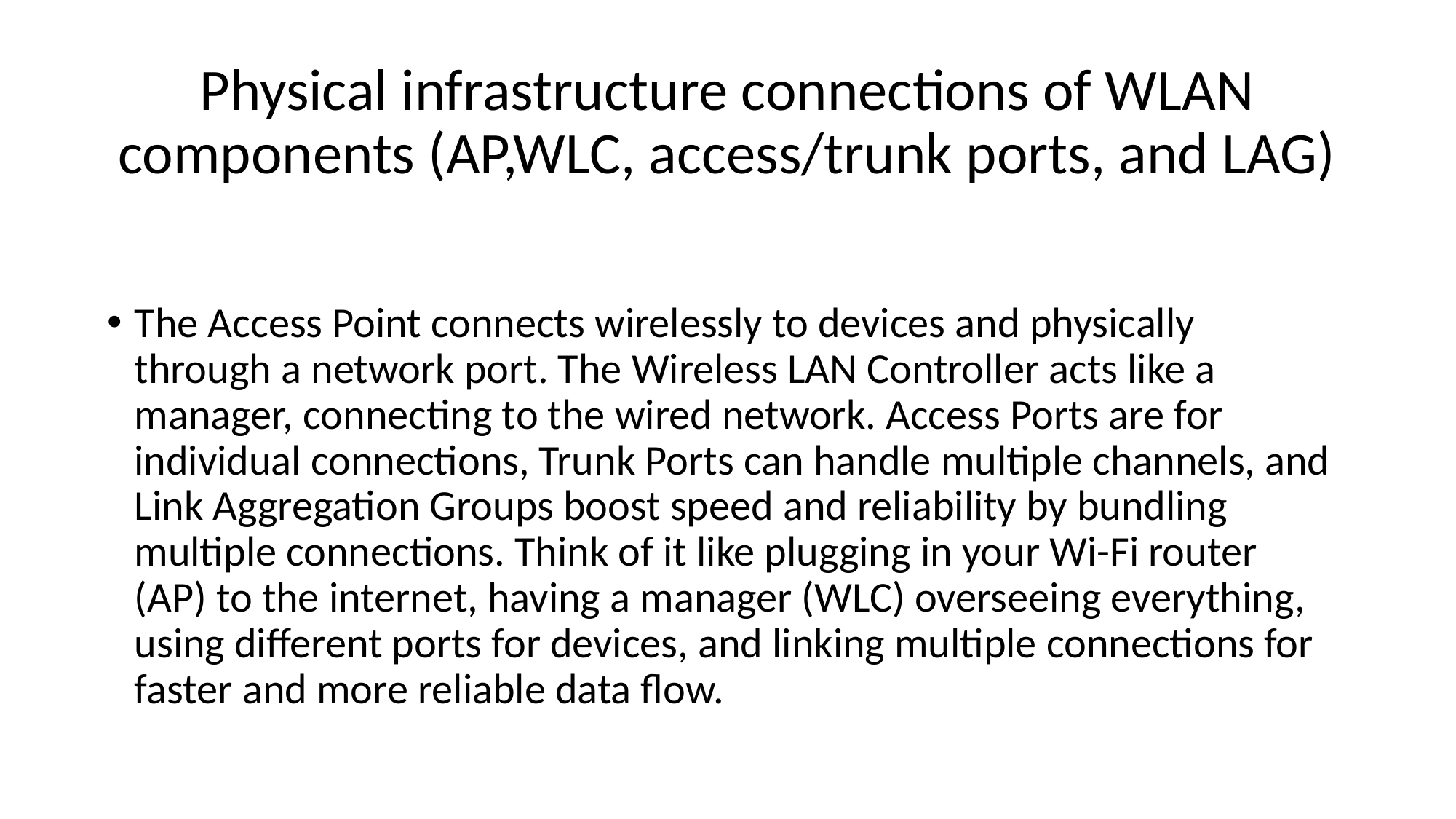

# Physical infrastructure connections of WLAN components (AP,WLC, access/trunk ports, and LAG)
The Access Point connects wirelessly to devices and physically through a network port. The Wireless LAN Controller acts like a manager, connecting to the wired network. Access Ports are for individual connections, Trunk Ports can handle multiple channels, and Link Aggregation Groups boost speed and reliability by bundling multiple connections. Think of it like plugging in your Wi-Fi router (AP) to the internet, having a manager (WLC) overseeing everything, using different ports for devices, and linking multiple connections for faster and more reliable data flow.